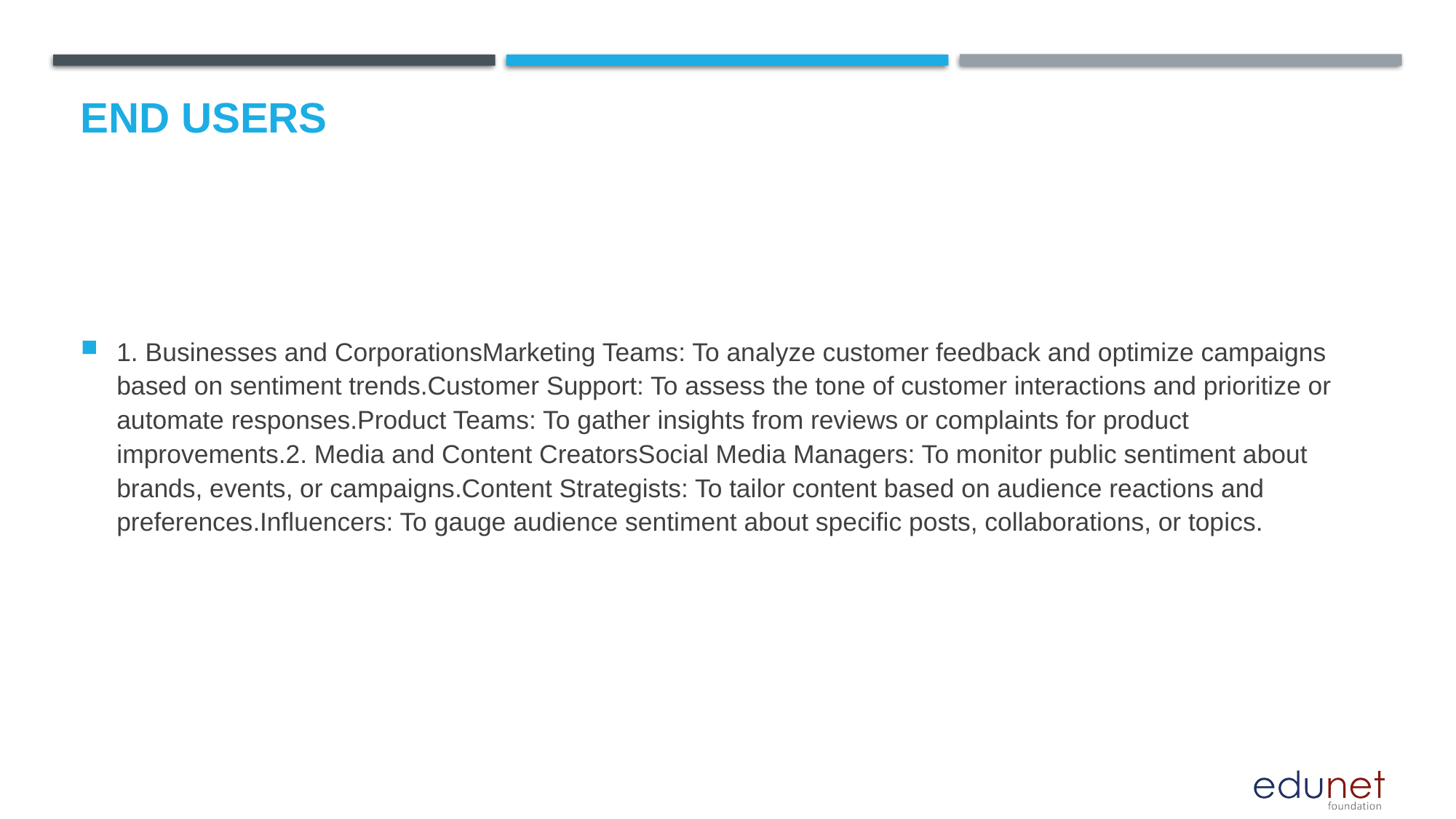

# End users
1. Businesses and CorporationsMarketing Teams: To analyze customer feedback and optimize campaigns based on sentiment trends.Customer Support: To assess the tone of customer interactions and prioritize or automate responses.Product Teams: To gather insights from reviews or complaints for product improvements.2. Media and Content CreatorsSocial Media Managers: To monitor public sentiment about brands, events, or campaigns.Content Strategists: To tailor content based on audience reactions and preferences.Influencers: To gauge audience sentiment about specific posts, collaborations, or topics.